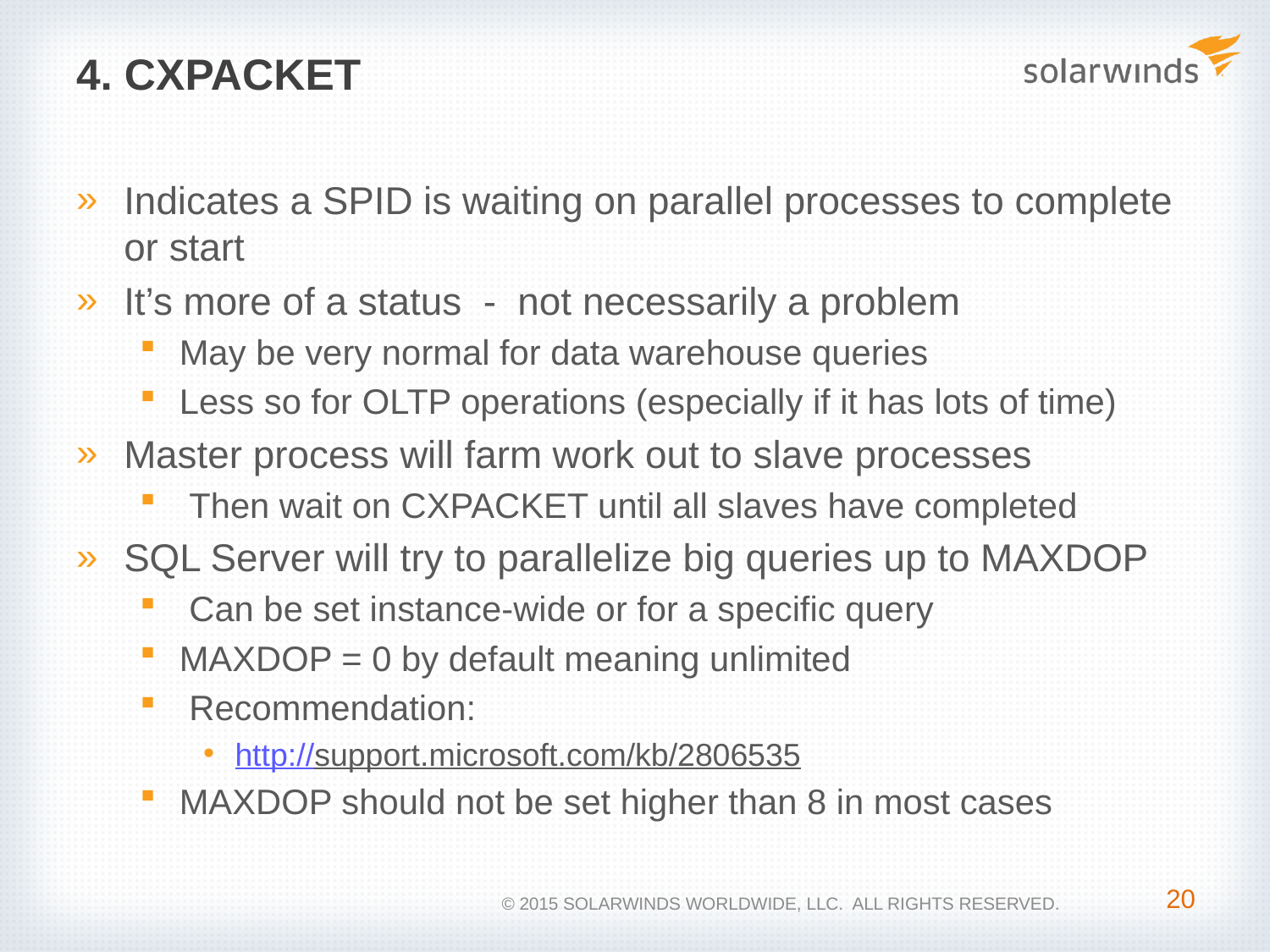

# 4. CXPACKET
Indicates a SPID is waiting on parallel processes to complete or start
It’s more of a status  -  not necessarily a problem
May be very normal for data warehouse queries
Less so for OLTP operations (especially if it has lots of time)
Master process will farm work out to slave processes
 Then wait on CXPACKET until all slaves have completed
SQL Server will try to parallelize big queries up to MAXDOP
 Can be set instance-wide or for a specific query
MAXDOP = 0 by default meaning unlimited
 Recommendation:
http://support.microsoft.com/kb/2806535
MAXDOP should not be set higher than 8 in most cases
20